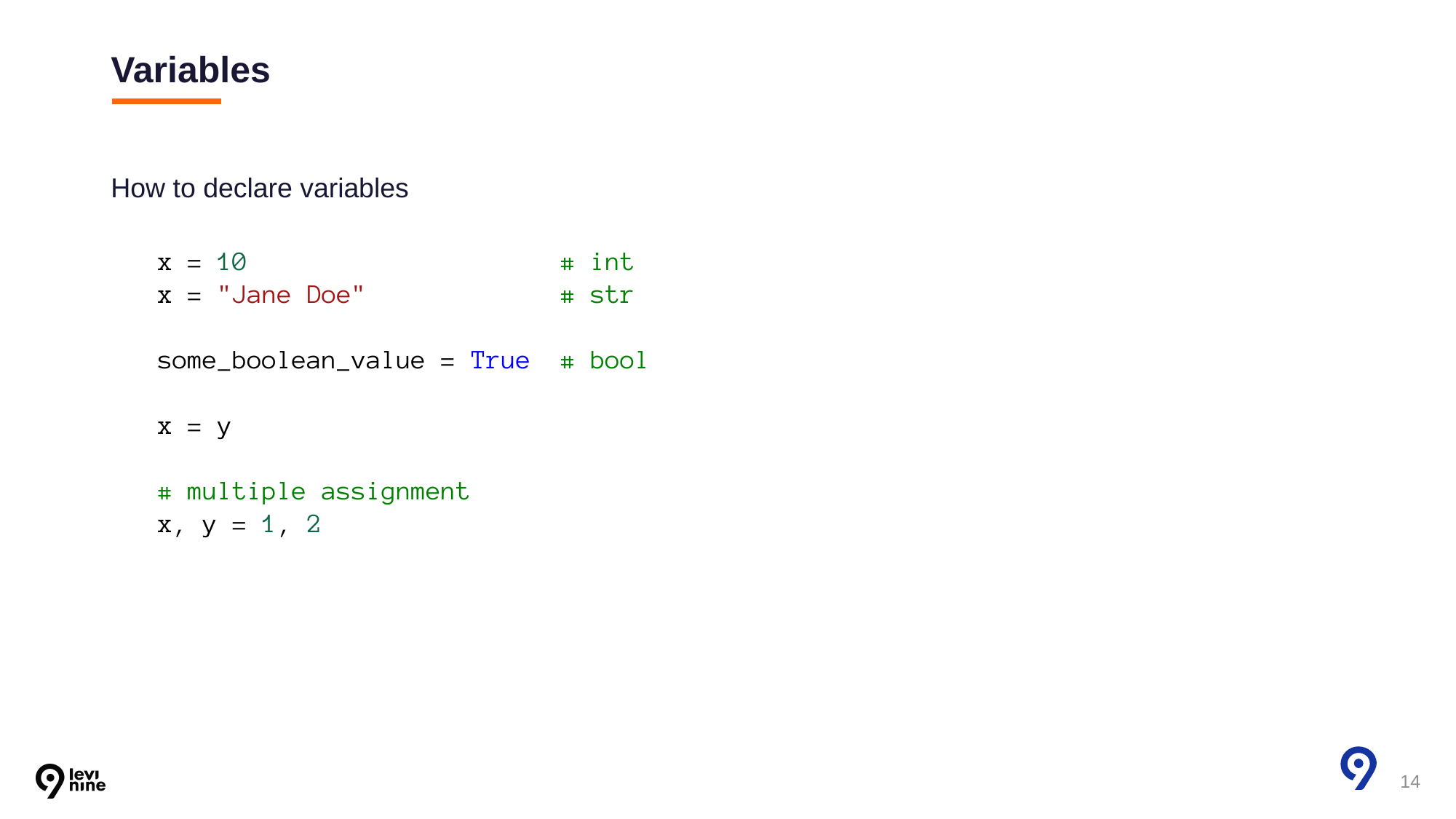

# Variables
How to declare variables

x = 10                     # int
x = "Jane Doe"             # str
some_boolean_value = True  # bool
x = y
# multiple assignment
x, y = 1, 2

14